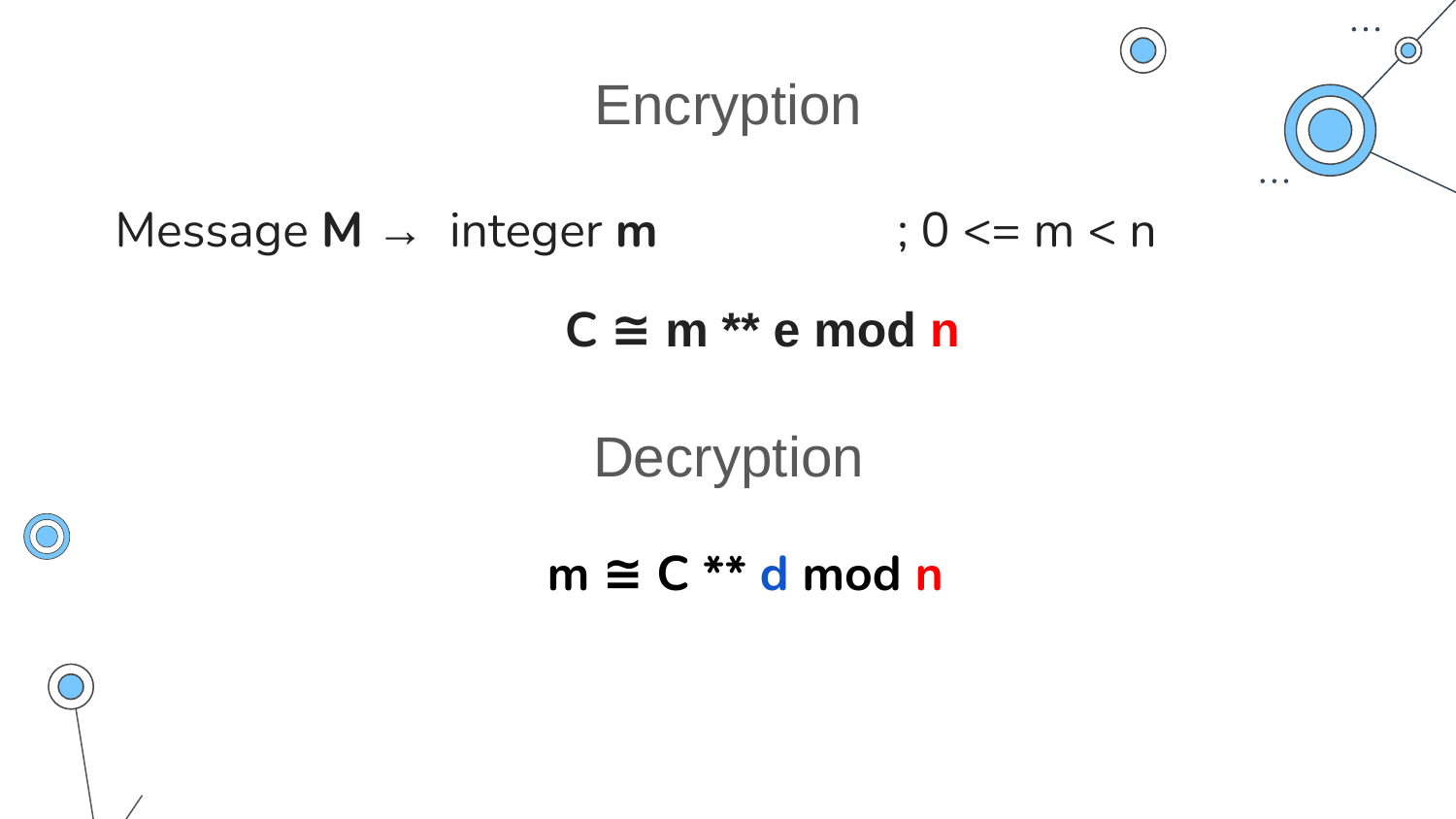

Encryption
Message M →  integer m                   ; 0 <= m < n
 C ≅ m ** e mod n
Decryption
m ≅ C ** d mod n